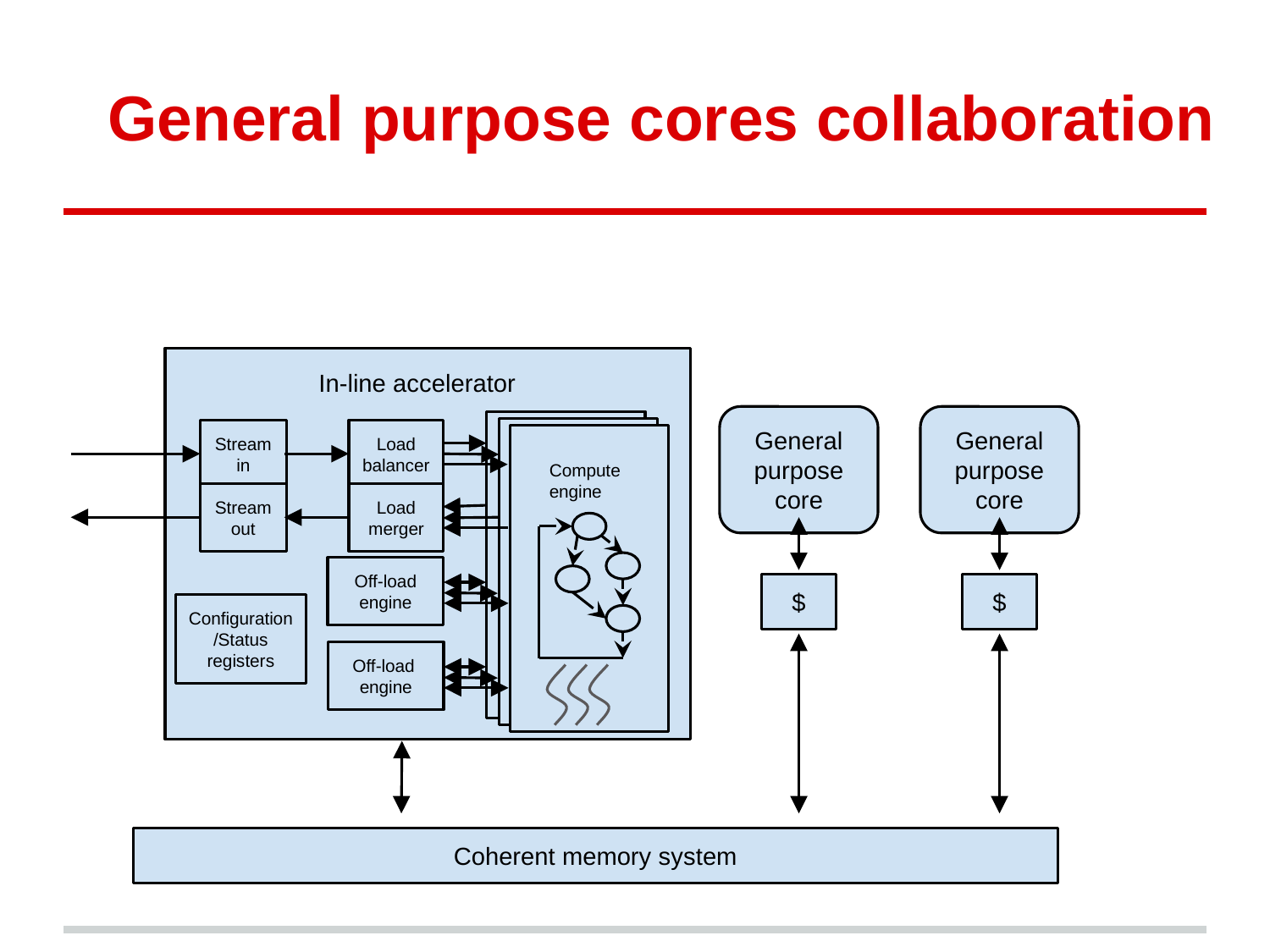

# General purpose cores collaboration

In-line accelerator

General purpose core
General purpose core

Stream in
Load balancer
Engine
Compute engine
Stream out
Load merger

Off-load engine
$
$
Configuration/Status registers
Off-load  engine

Coherent memory system